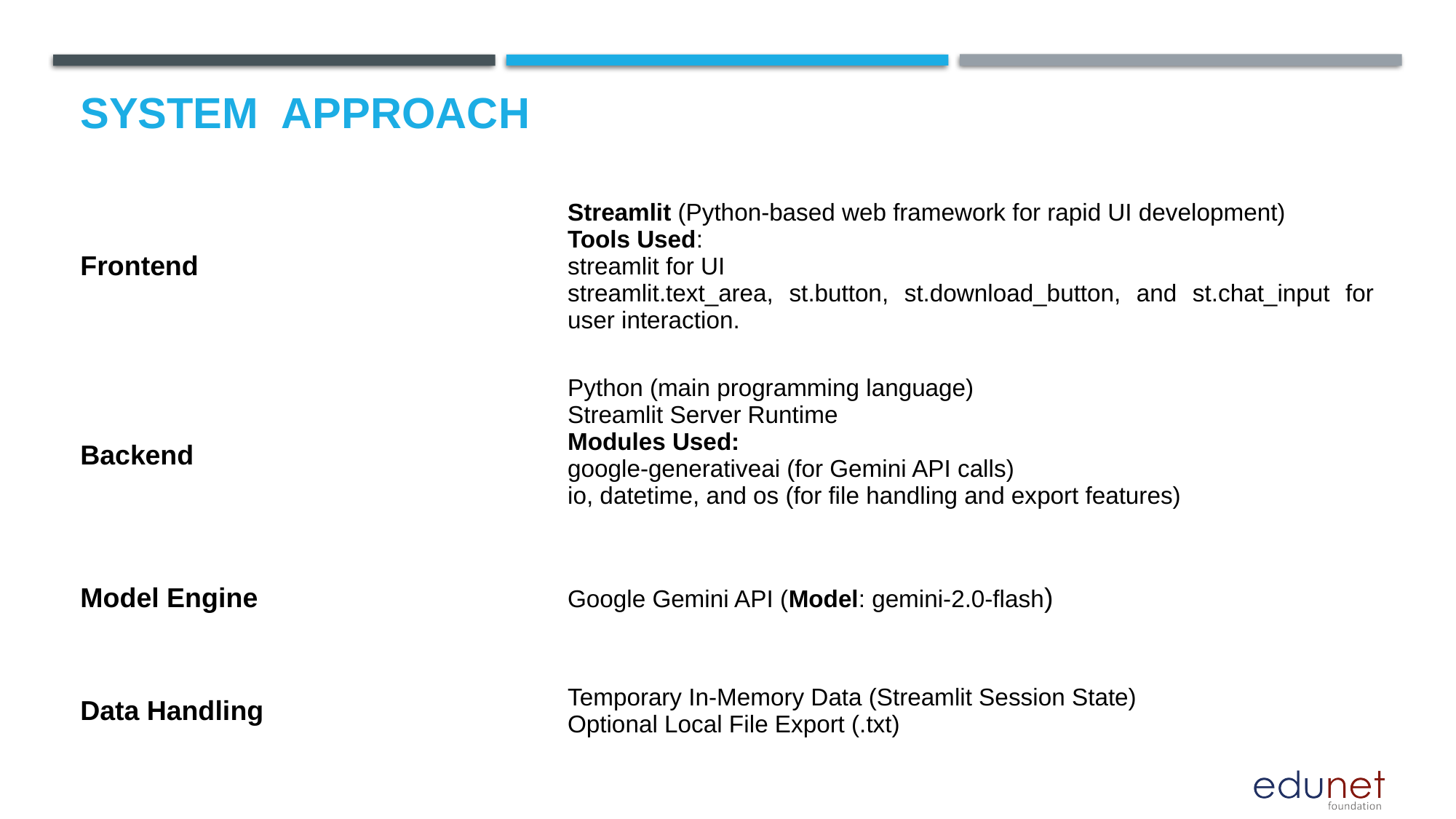

# System  Approach
| Frontend | Streamlit (Python-based web framework for rapid UI development) Tools Used: streamlit for UI streamlit.text\_area, st.button, st.download\_button, and st.chat\_input for user interaction. |
| --- | --- |
| Backend | Python (main programming language) Streamlit Server Runtime Modules Used: google-generativeai (for Gemini API calls) io, datetime, and os (for file handling and export features) |
| Model Engine | Google Gemini API (Model: gemini-2.0-flash) |
| Data Handling | Temporary In-Memory Data (Streamlit Session State) Optional Local File Export (.txt) |